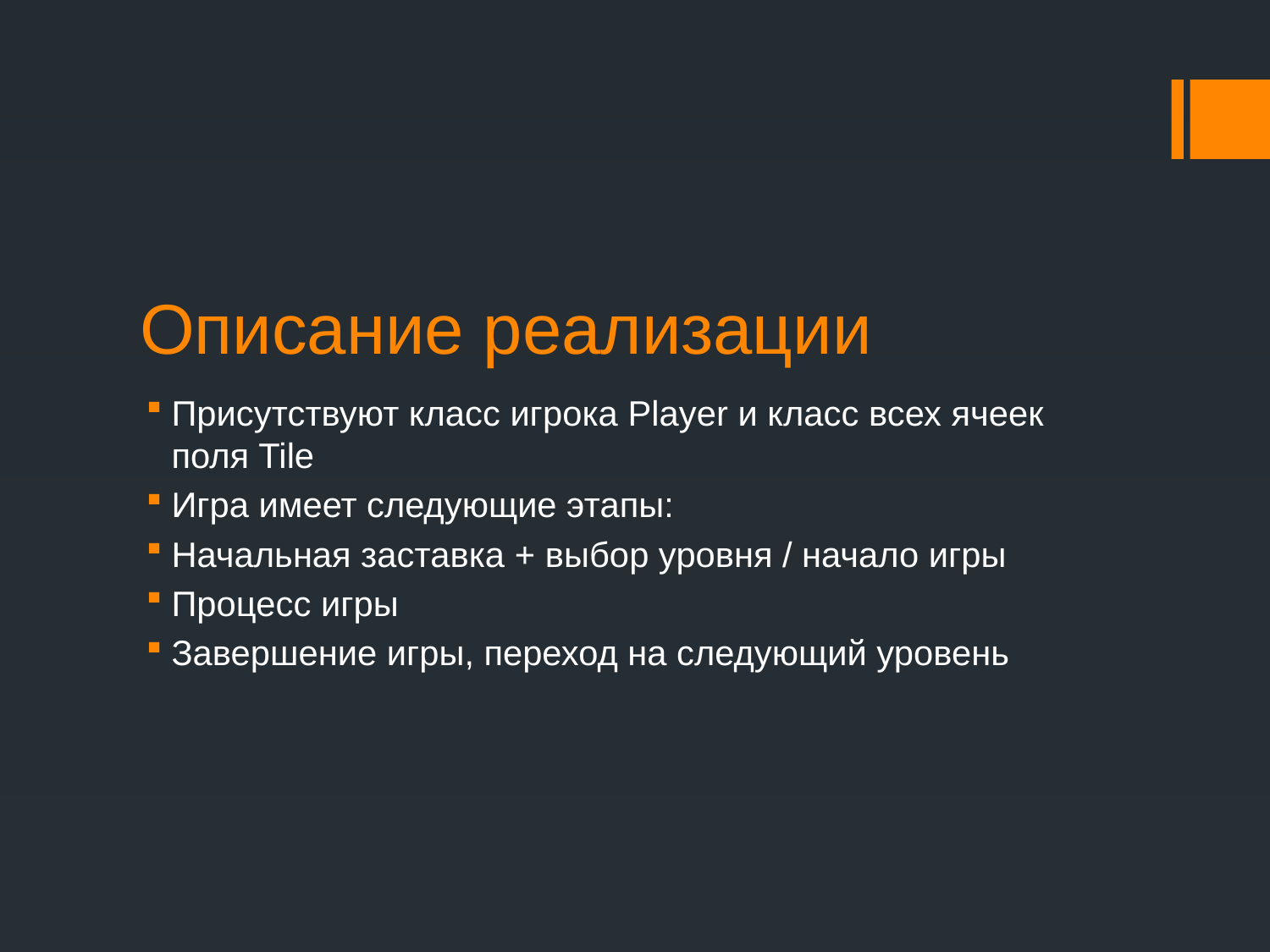

# Описание реализации
Присутствуют класс игрока Player и класс всех ячеек поля Tile
Игра имеет следующие этапы:
Начальная заставка + выбор уровня / начало игры
Процесс игры
Завершение игры, переход на следующий уровень